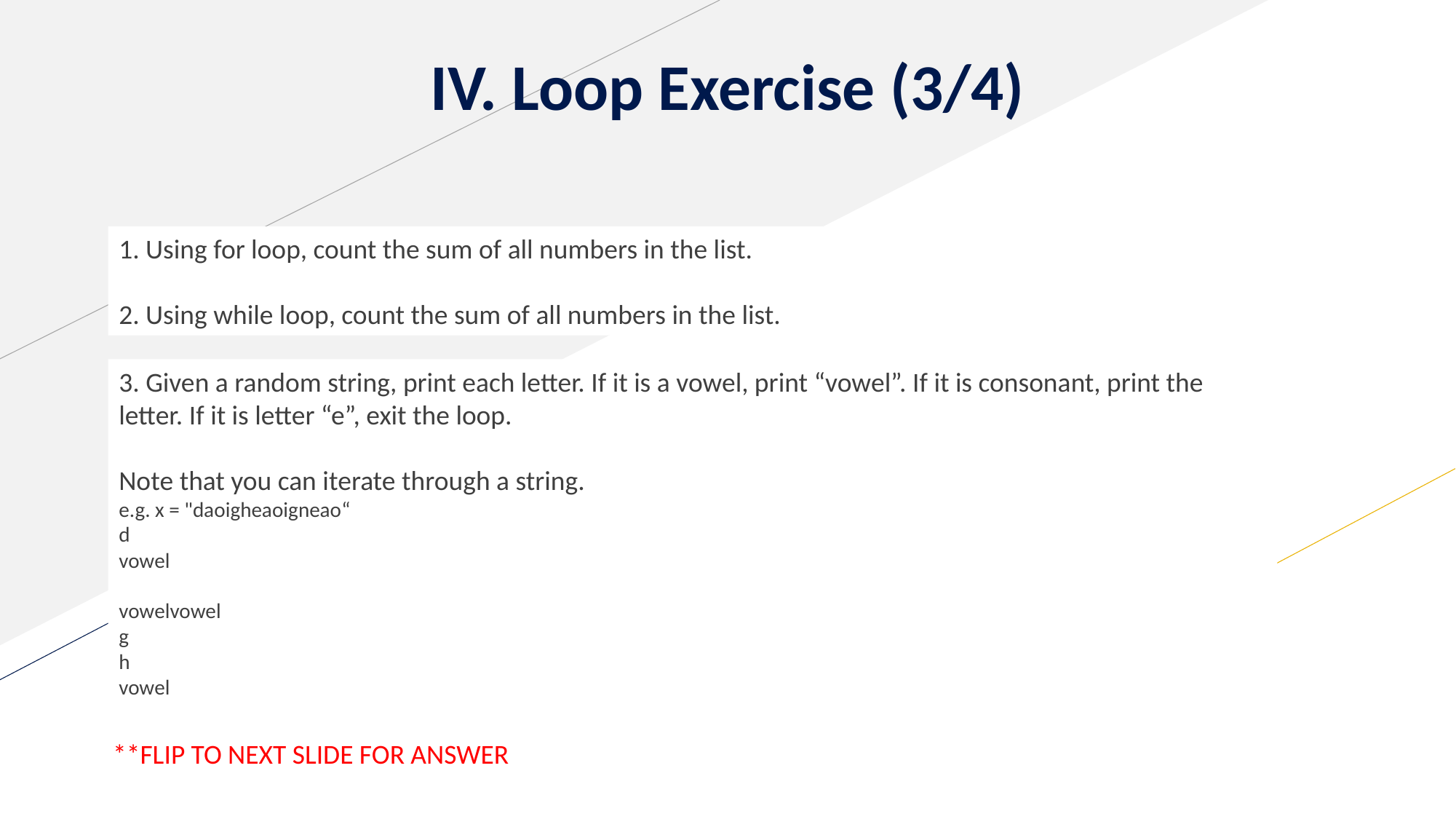

IV. Loop Exercise (3/4)
1. Using for loop, count the sum of all numbers in the list.

2. Using while loop, count the sum of all numbers in the list.
3. Given a random string, print each letter. If it is a vowel, print “vowel”. If it is consonant, print the letter. If it is letter “e”, exit the loop.

Note that you can iterate through a string.
e.g. x = "daoigheaoigneao“
d
vowel

vowelvowel
g
h
vowel
**FLIP TO NEXT SLIDE FOR ANSWER